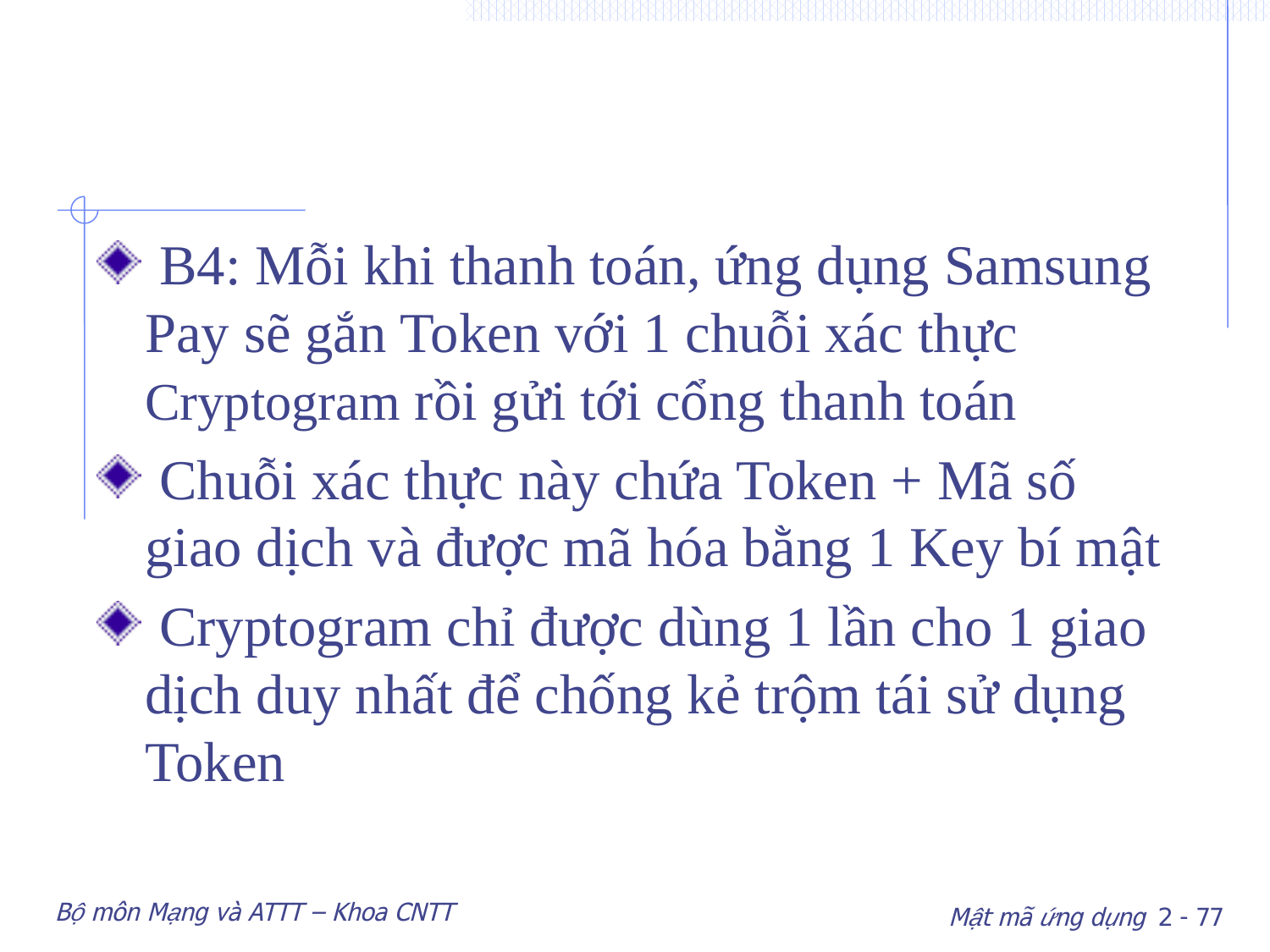

#
 B4: Mỗi khi thanh toán, ứng dụng Samsung Pay sẽ gắn Token với 1 chuỗi xác thực Cryptogram rồi gửi tới cổng thanh toán
 Chuỗi xác thực này chứa Token + Mã số giao dịch và được mã hóa bằng 1 Key bí mật
 Cryptogram chỉ được dùng 1 lần cho 1 giao dịch duy nhất để chống kẻ trộm tái sử dụng Token
Bộ môn Mạng và ATTT – Khoa CNTT